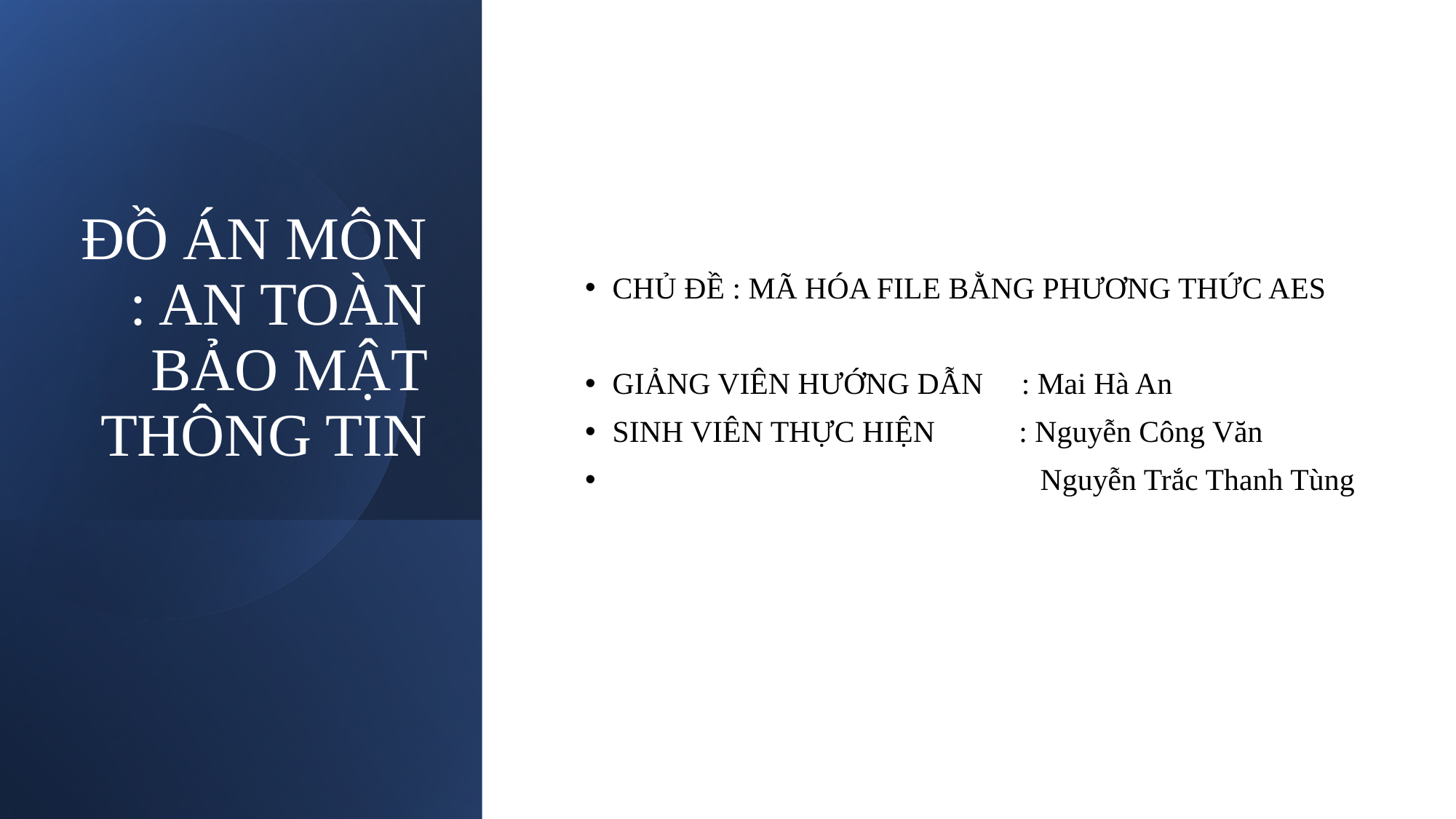

# ĐỒ ÁN MÔN : AN TOÀN BẢO MẬT THÔNG TIN
CHỦ ĐỀ : MÃ HÓA FILE BẰNG PHƯƠNG THỨC AES

GIẢNG VIÊN HƯỚNG DẪN     : Mai Hà An
SINH VIÊN THỰC HIỆN           : Nguyễn Công Văn
                                                        Nguyễn Trắc Thanh Tùng